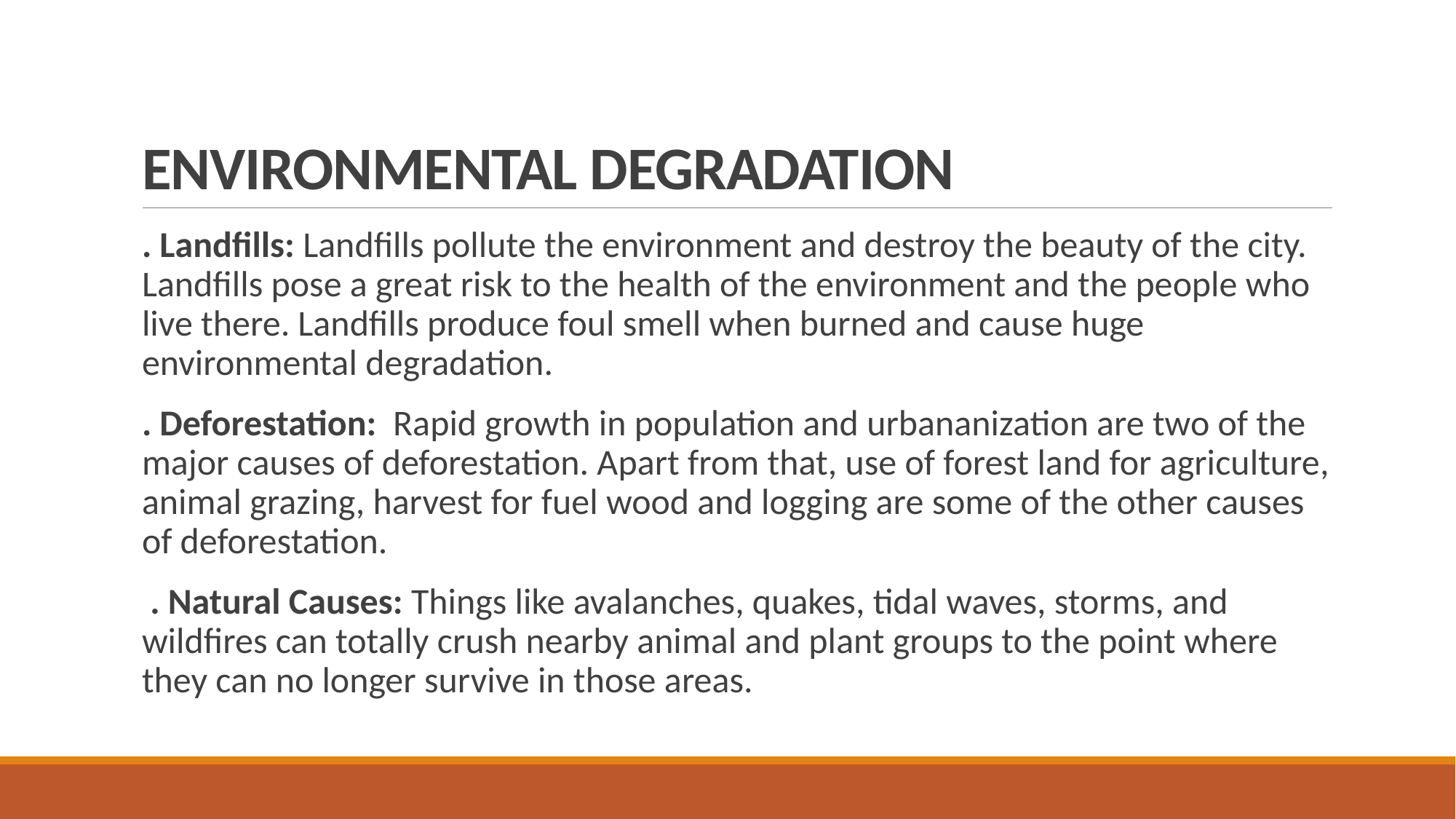

# ENVIRONMENTAL DEGRADATION
. Landfills: Landfills pollute the environment and destroy the beauty of the city. Landfills pose a great risk to the health of the environment and the people who live there. Landfills produce foul smell when burned and cause huge environmental degradation.
. Deforestation:  Rapid growth in population and urbananization are two of the major causes of deforestation. Apart from that, use of forest land for agriculture, animal grazing, harvest for fuel wood and logging are some of the other causes of deforestation.
 . Natural Causes: Things like avalanches, quakes, tidal waves, storms, and wildfires can totally crush nearby animal and plant groups to the point where they can no longer survive in those areas.